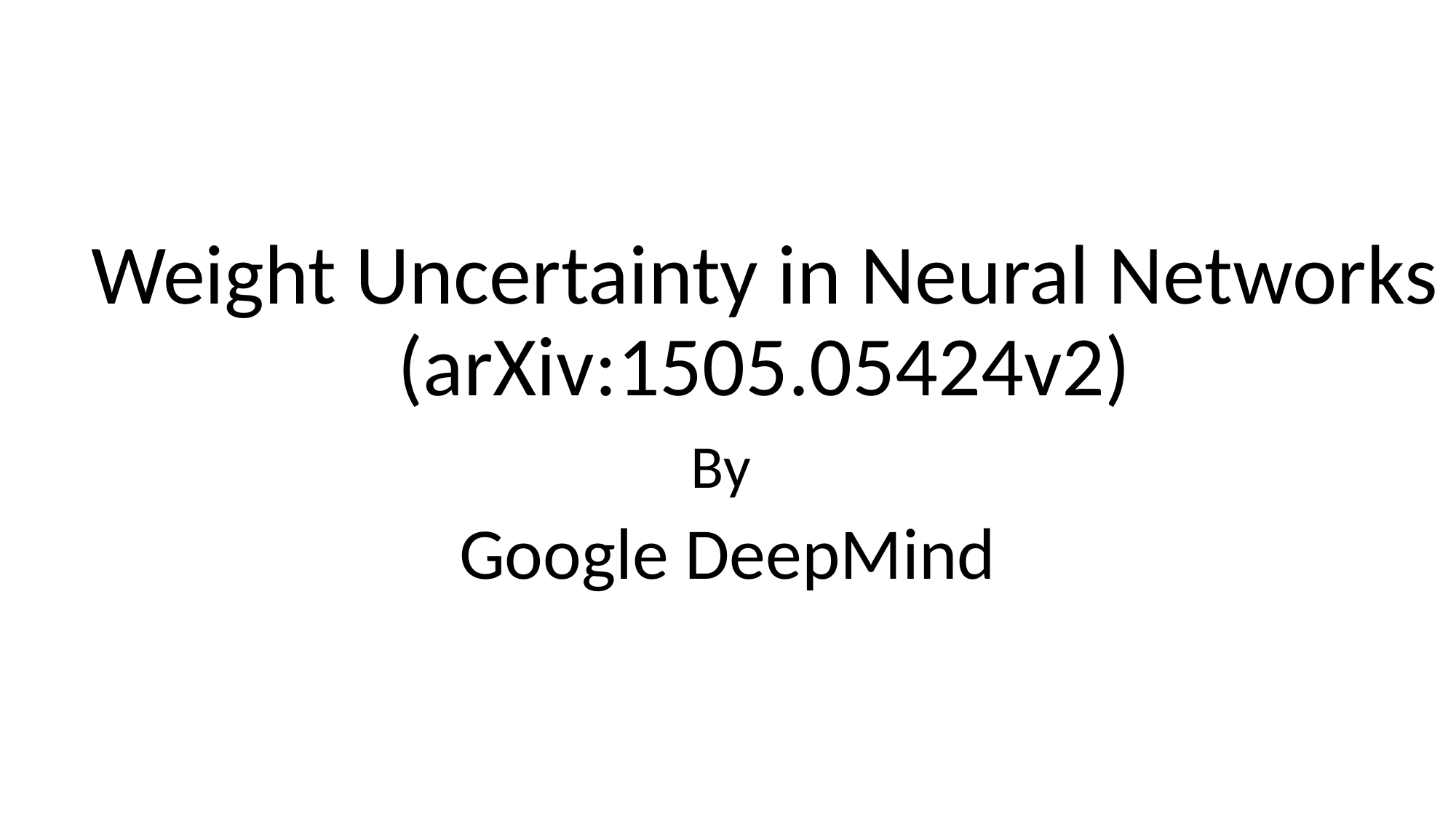

# Weight Uncertainty in Neural Networks (arXiv:1505.05424v2)
By
Google DeepMind